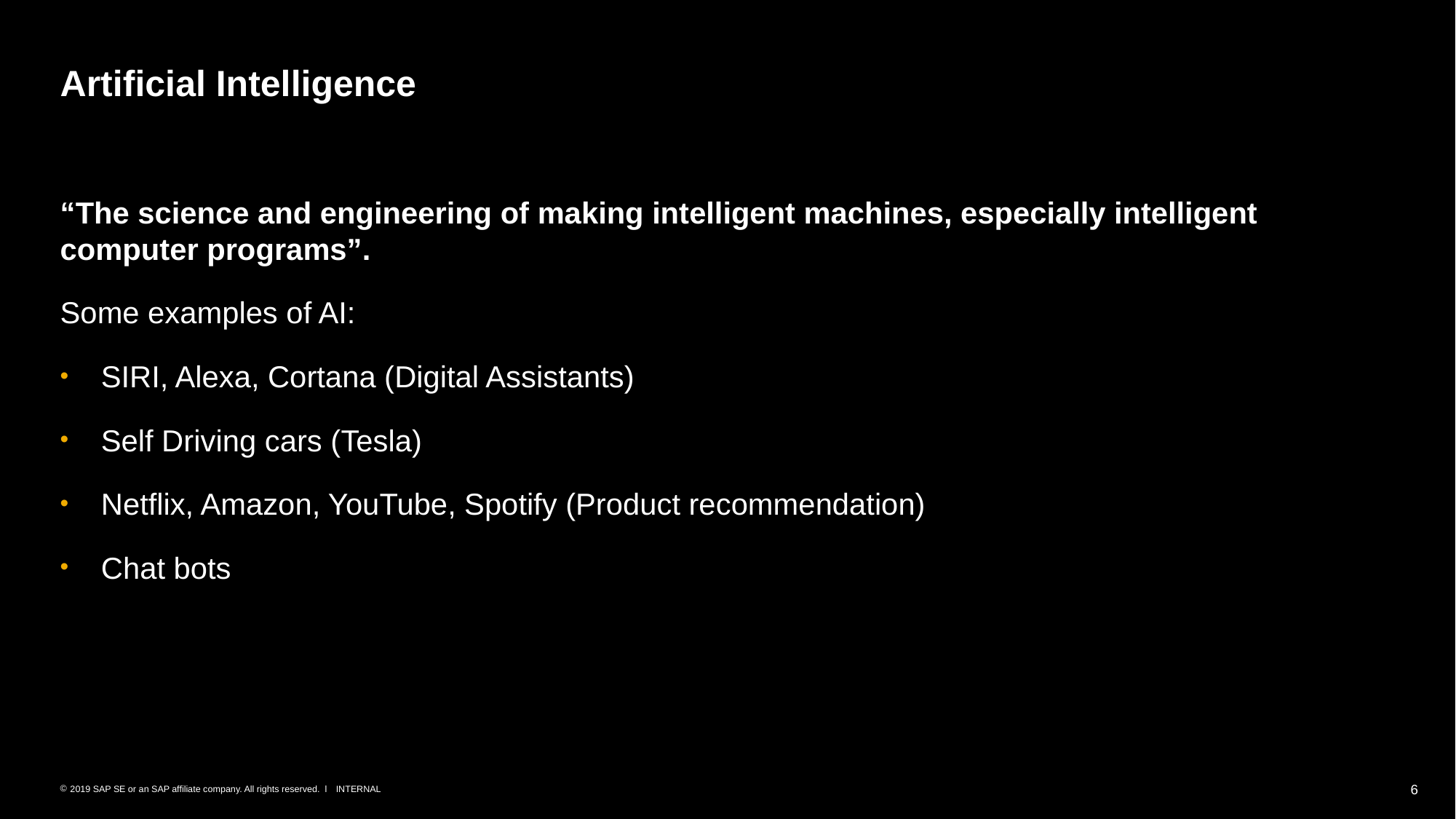

# Artificial Intelligence
“The science and engineering of making intelligent machines, especially intelligent computer programs”.
Some examples of AI:
SIRI, Alexa, Cortana (Digital Assistants)
Self Driving cars (Tesla)
Netflix, Amazon, YouTube, Spotify (Product recommendation)
Chat bots